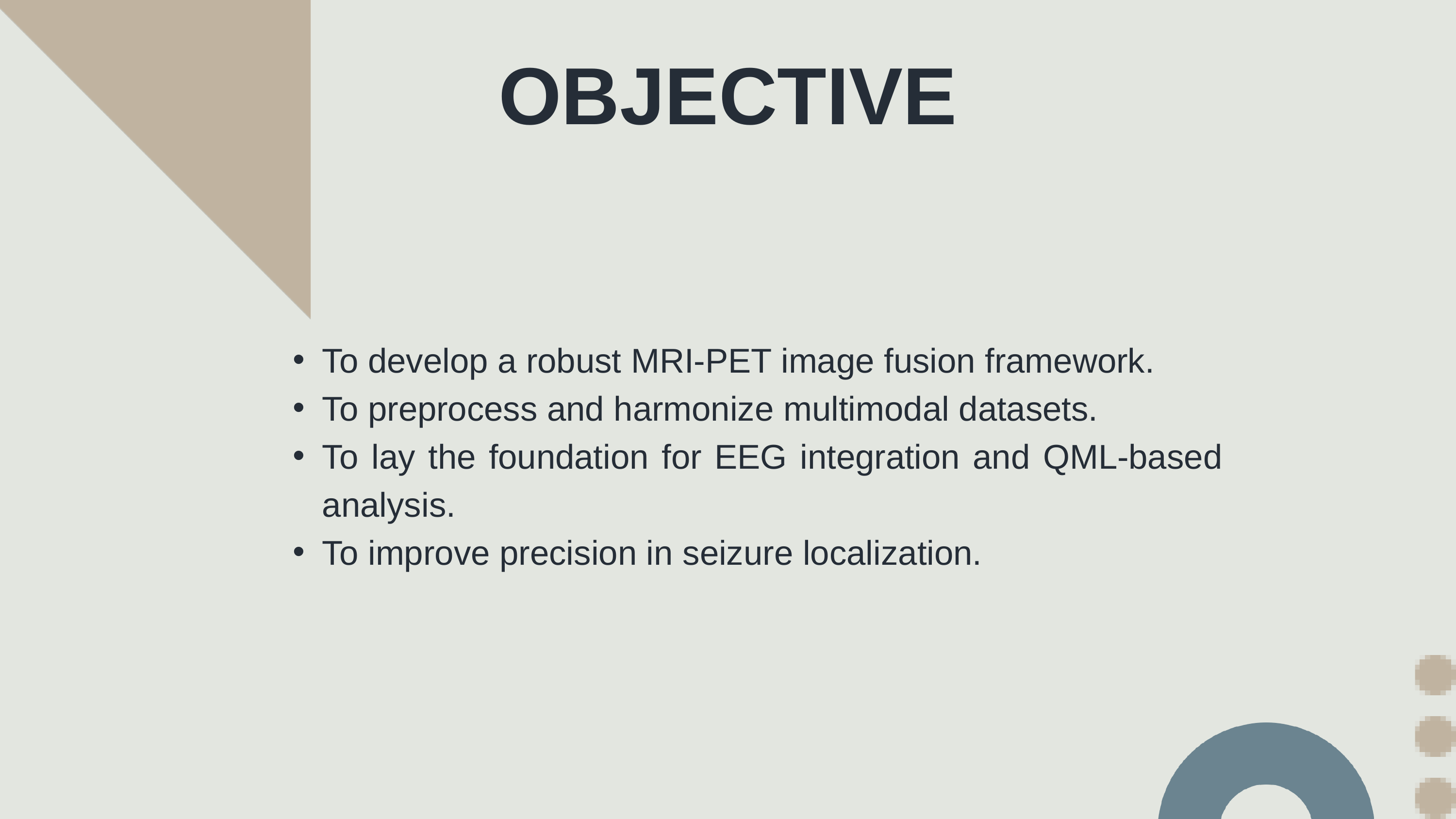

OBJECTIVE
To develop a robust MRI-PET image fusion framework.
To preprocess and harmonize multimodal datasets.
To lay the foundation for EEG integration and QML-based analysis.
To improve precision in seizure localization.